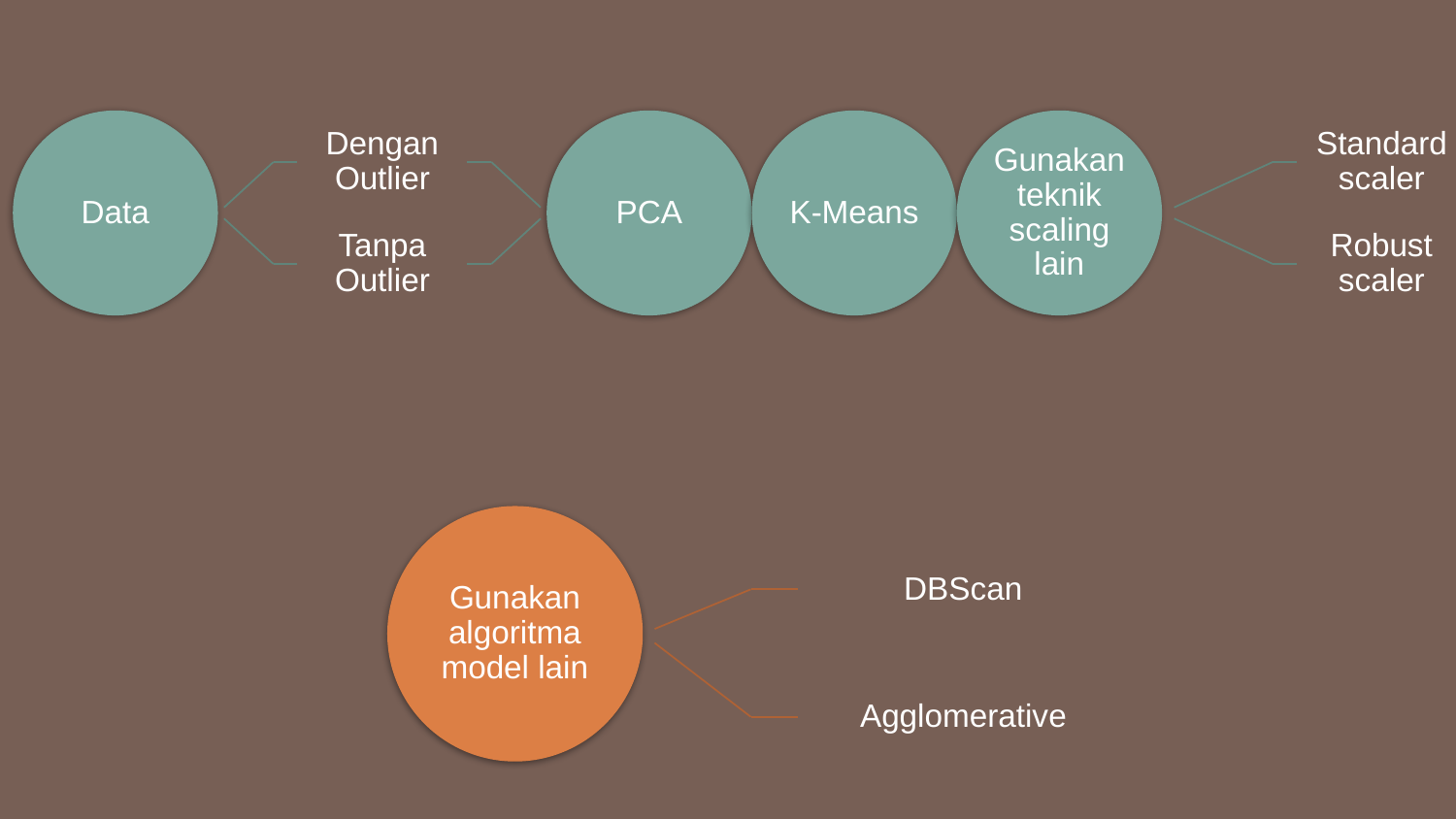

Dengan Outlier

Standard scaler
Data
PCA
K-Means
Gunakan teknik scaling lain

Tanpa Outlier

Robust scaler

DBScan
Gunakan algoritma model lain

Agglomerative